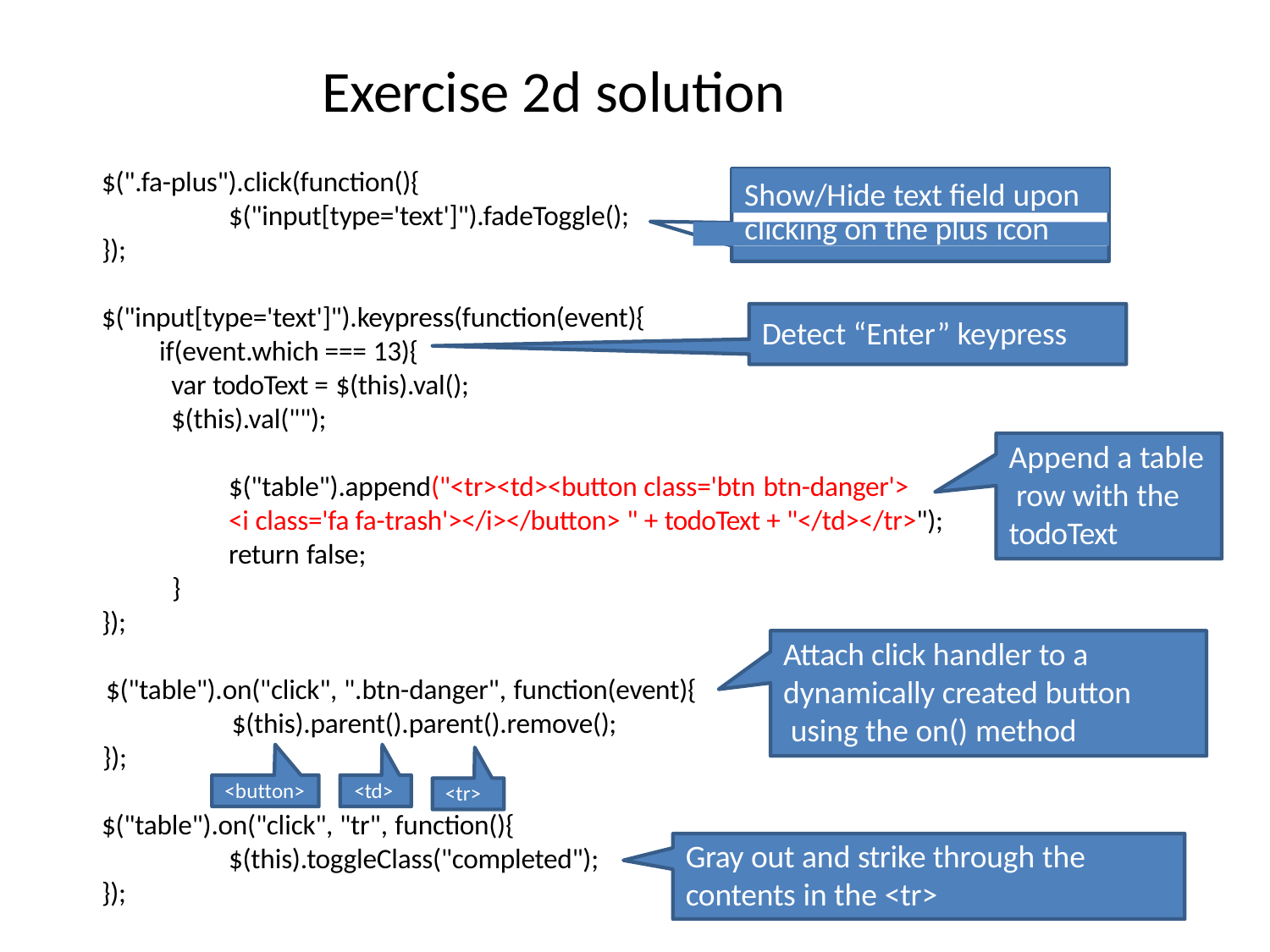

# Exercise 2d solution
$(".fa-plus").click(function(){
$("input[type='text']").fadeToggle();
});

Show/Hide text field upon
clicking on the plus icon
$("input[type='text']").keypress(function(event){  if(event.which === 13){
var todoText = $(this).val();
$(this).val("");

Detect “Enter” keypress

Append a table  row with the  todoText
$("table").append("<tr><td><button class='btn btn-danger'>
<i class='fa fa-trash'></i></button> " + todoText + "</td></tr>");  return false;
}
});

Attach click handler to a  dynamically created button  using the on() method
$("table").on("click", ".btn-danger", function(event){
$(this).parent().parent().remove();
});

<button>	<td>
<tr>
$("table").on("click", "tr", function(){
$(this).toggleClass("completed");

Gray out and strike through the
contents in the <tr>
});